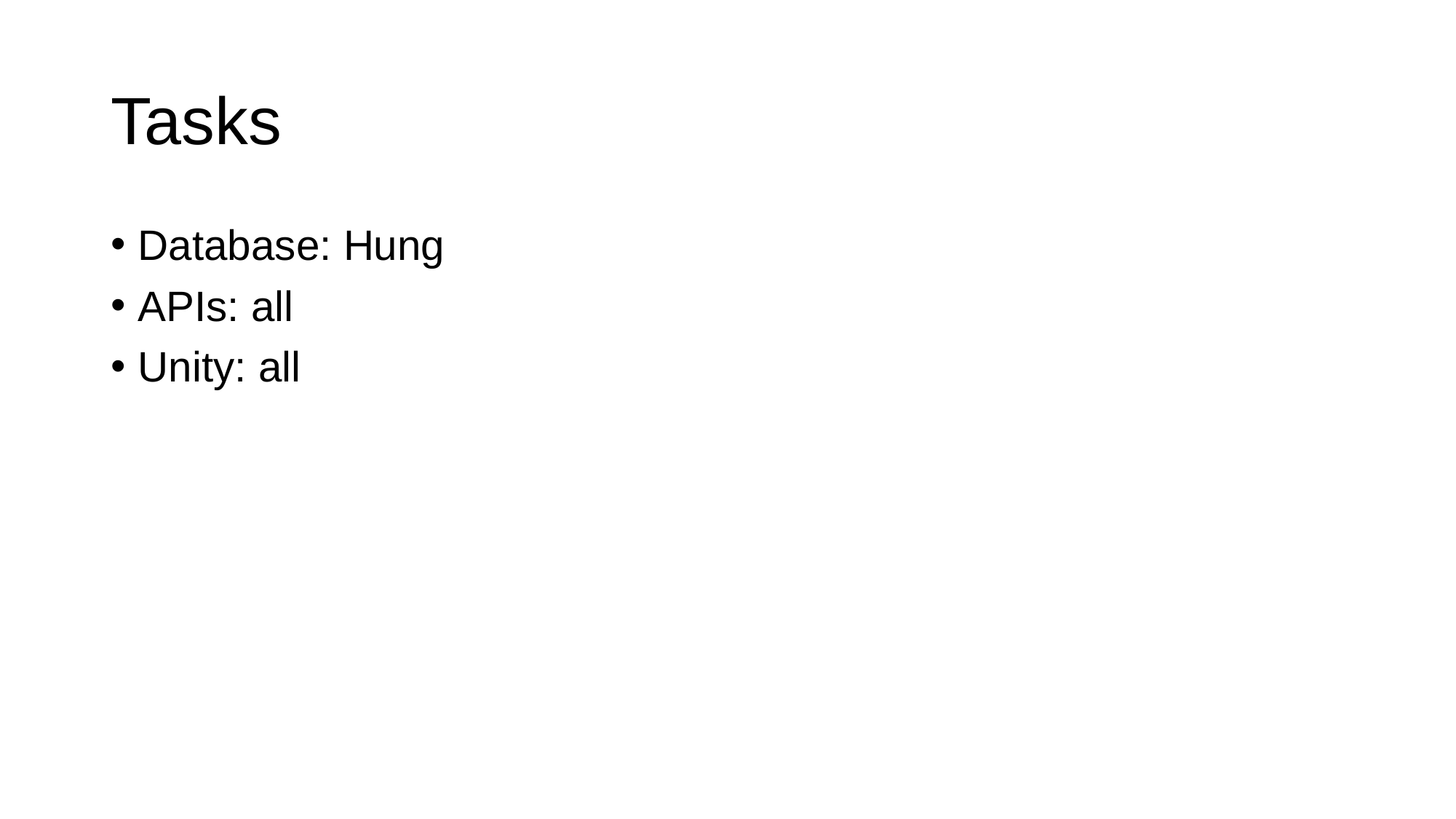

# Tasks
Database: Hung
APIs: all
Unity: all